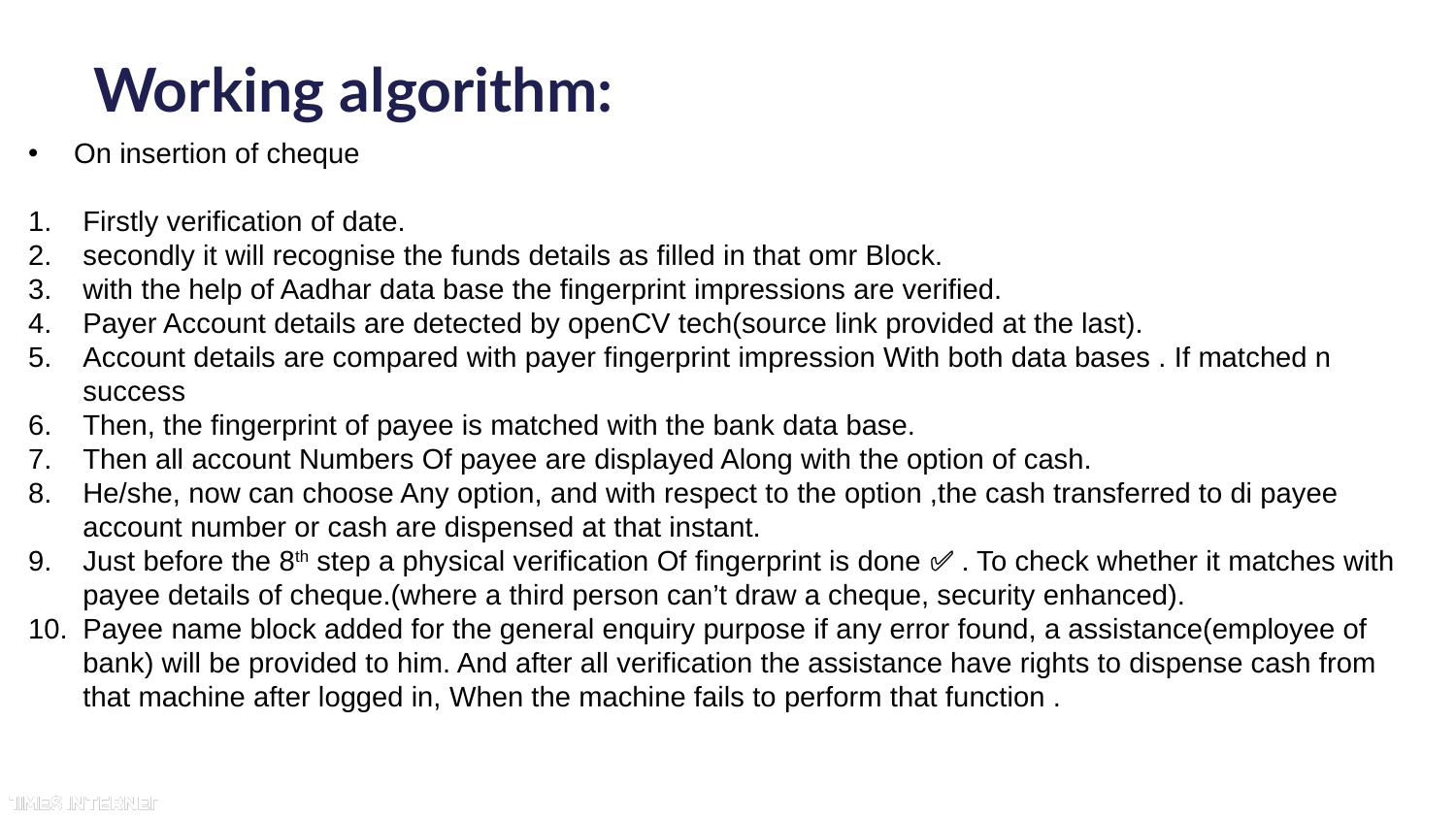

# Working algorithm:
On insertion of cheque

Firstly verification of date.
secondly it will recognise the funds details as filled in that omr Block.
with the help of Aadhar data base the fingerprint impressions are verified.
Payer Account details are detected by openCV tech(source link provided at the last).
Account details are compared with payer fingerprint impression With both data bases . If matched n success
Then, the fingerprint of payee is matched with the bank data base.
Then all account Numbers Of payee are displayed Along with the option of cash.
He/she, now can choose Any option, and with respect to the option ,the cash transferred to di payee account number or cash are dispensed at that instant.
Just before the 8th step a physical verification Of fingerprint is done ✅ . To check whether it matches with payee details of cheque.(where a third person can’t draw a cheque, security enhanced).
Payee name block added for the general enquiry purpose if any error found, a assistance(employee of bank) will be provided to him. And after all verification the assistance have rights to dispense cash from that machine after logged in, When the machine fails to perform that function .